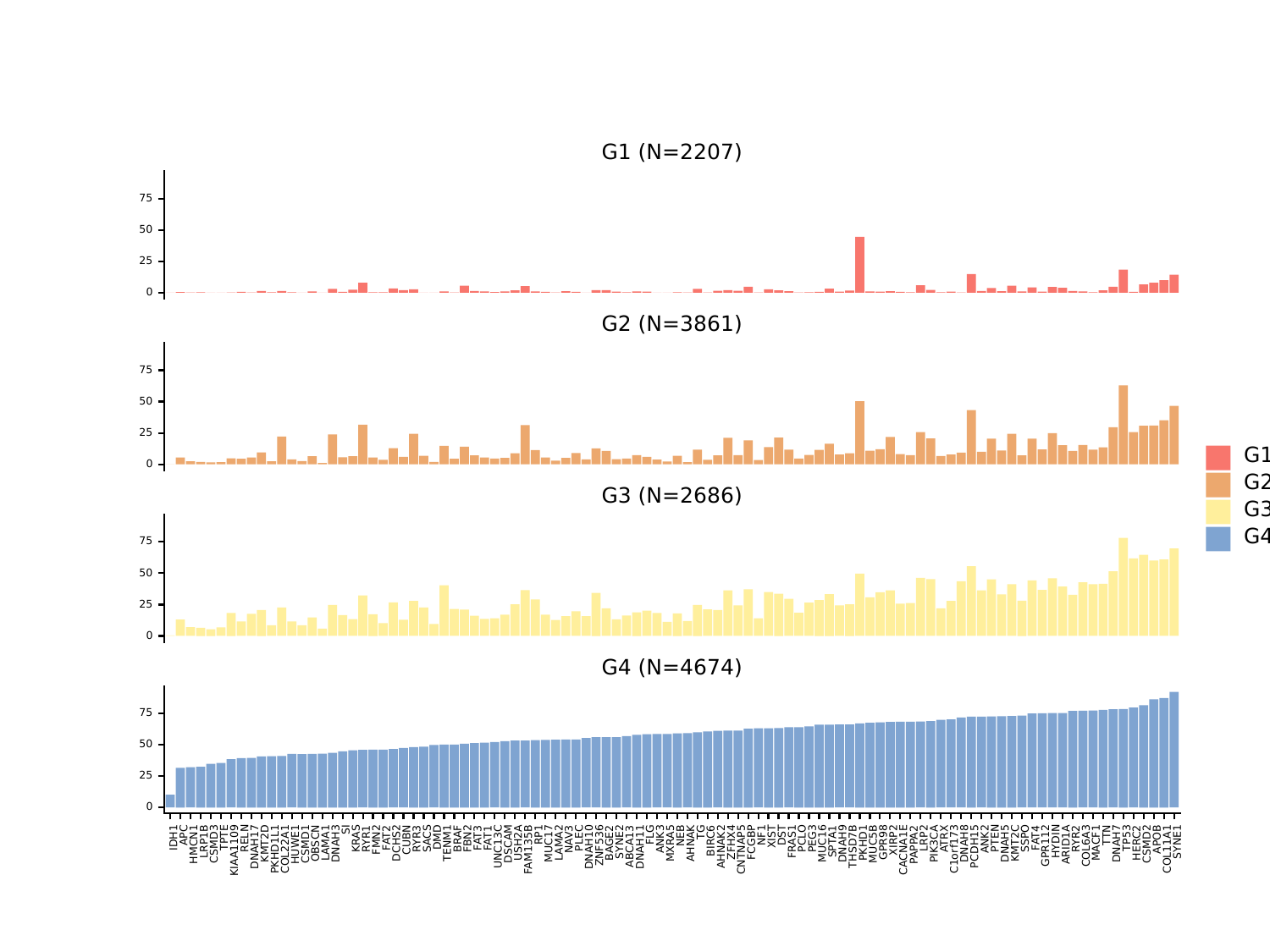

#

G1 (N=2207)

75

50

25

0

G2 (N=3861)

75

50

25

G1 (N=2207)

0

G2 (N=3861)

G3 (N=2686)

G3 (N=2686)

G4 (N=4674)
75

50

25

0

G4 (N=4674)

75

50

25

0

SI
TG
FLG
RP1
APC
NF1
TTN
DST
NEB
XIST
DMD
IDH1
TPTE
TP53
PLEC
LRP2
FAT3
FAT2
FAT1
FAT4
PTEN
RYR3
PCLO
PEG3
RYR2
SACS
RELN
FBN2
SSPO
RYR1
BRAF
KRAS
ATRX
ANK3
ANK2
NAV3
APOB
FMN2
CUBN
XIRP2
BIRC6
SPTA1
HYDIN
LRP1B
FRAS1
SYNE2
SYNE1
FCGBP
GPR98
ZFHX4
BAGE2
HERC2
LAMA2
USH2A
PKHD1
LAMA1
MACF1
KMT2C
DCHS2
TENM1
KMT2D
AHNAK
OBSCN
MUC17
MUC16
PIK3CA
MXRA5
DNAH3
DNAH9
DNAH8
CSMD3
CSMD1
CSMD2
DNAH5
MUC5B
DNAH7
DSCAM
HMCN1
HUWE1
ARID1A
PAPPA2
ZNF536
GPR112
COL6A3
ABCA13
THSD7B
PCDH15
UNC13C
AHNAK2
DNAH10
DNAH17
DNAH11
C1orf173
COL22A1
COL11A1
PKHD1L1
FAM135B
CNTNAP5
CACNA1E
KIAA1109